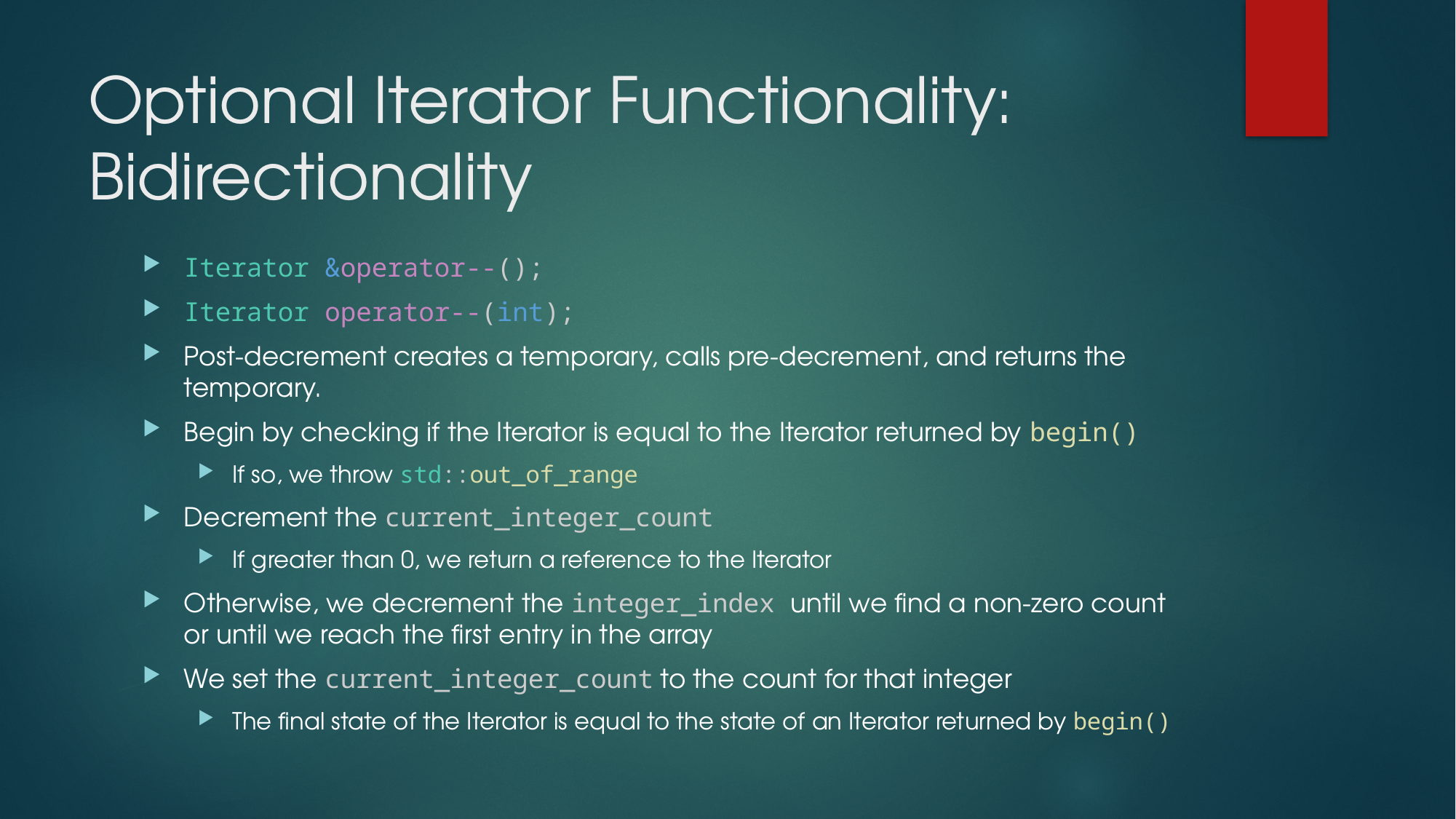

# Optional Iterator Functionality: Bidirectionality
Iterator &operator--();
Iterator operator--(int);
Post-decrement creates a temporary, calls pre-decrement, and returns the temporary.
Begin by checking if the Iterator is equal to the Iterator returned by begin()
If so, we throw std::out_of_range
Decrement the current_integer_count
If greater than 0, we return a reference to the Iterator
Otherwise, we decrement the integer_index until we find a non-zero count or until we reach the first entry in the array
We set the current_integer_count to the count for that integer
The final state of the Iterator is equal to the state of an Iterator returned by begin()